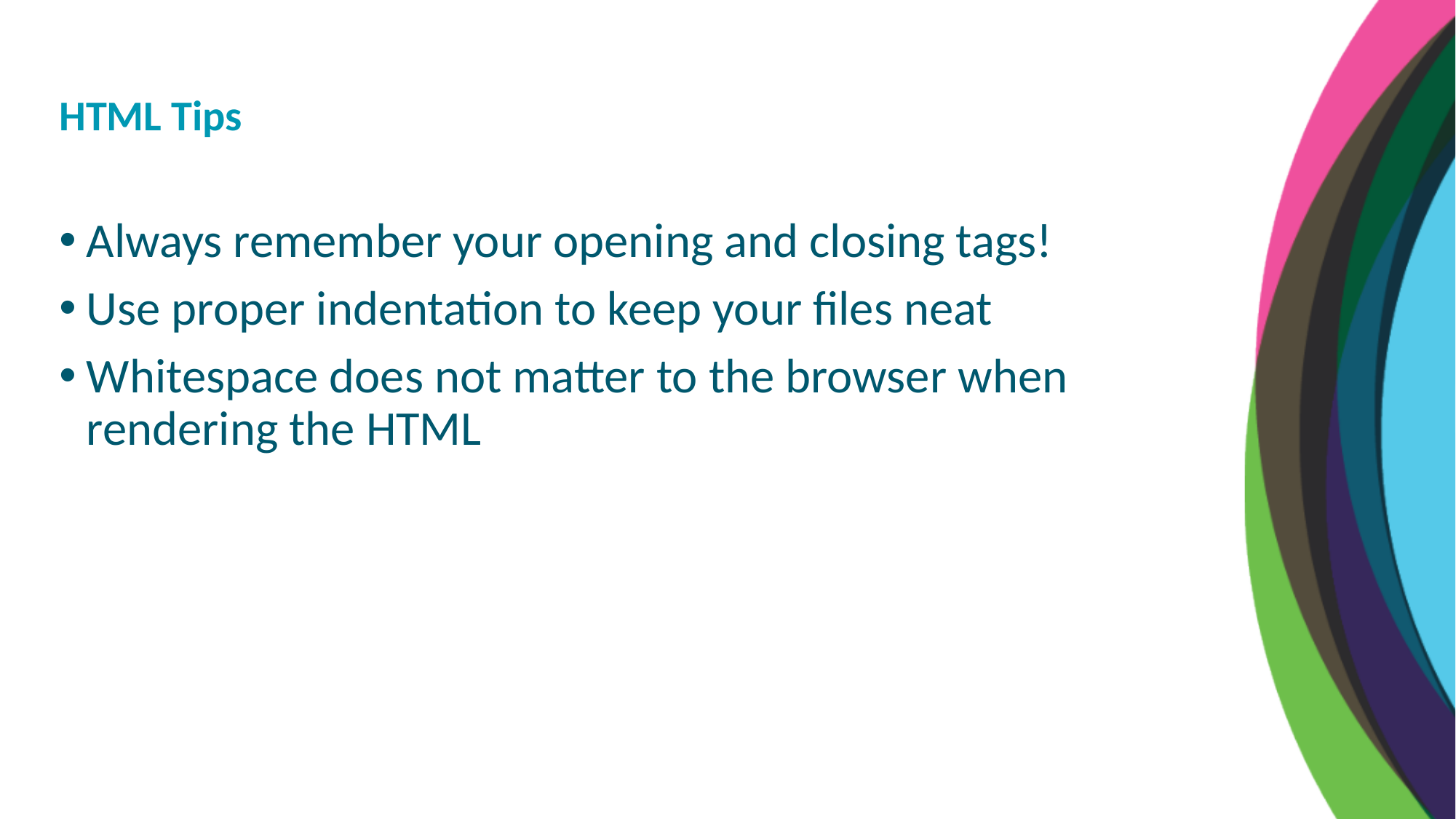

HTML Tips
Always remember your opening and closing tags!
Use proper indentation to keep your files neat
Whitespace does not matter to the browser when rendering the HTML